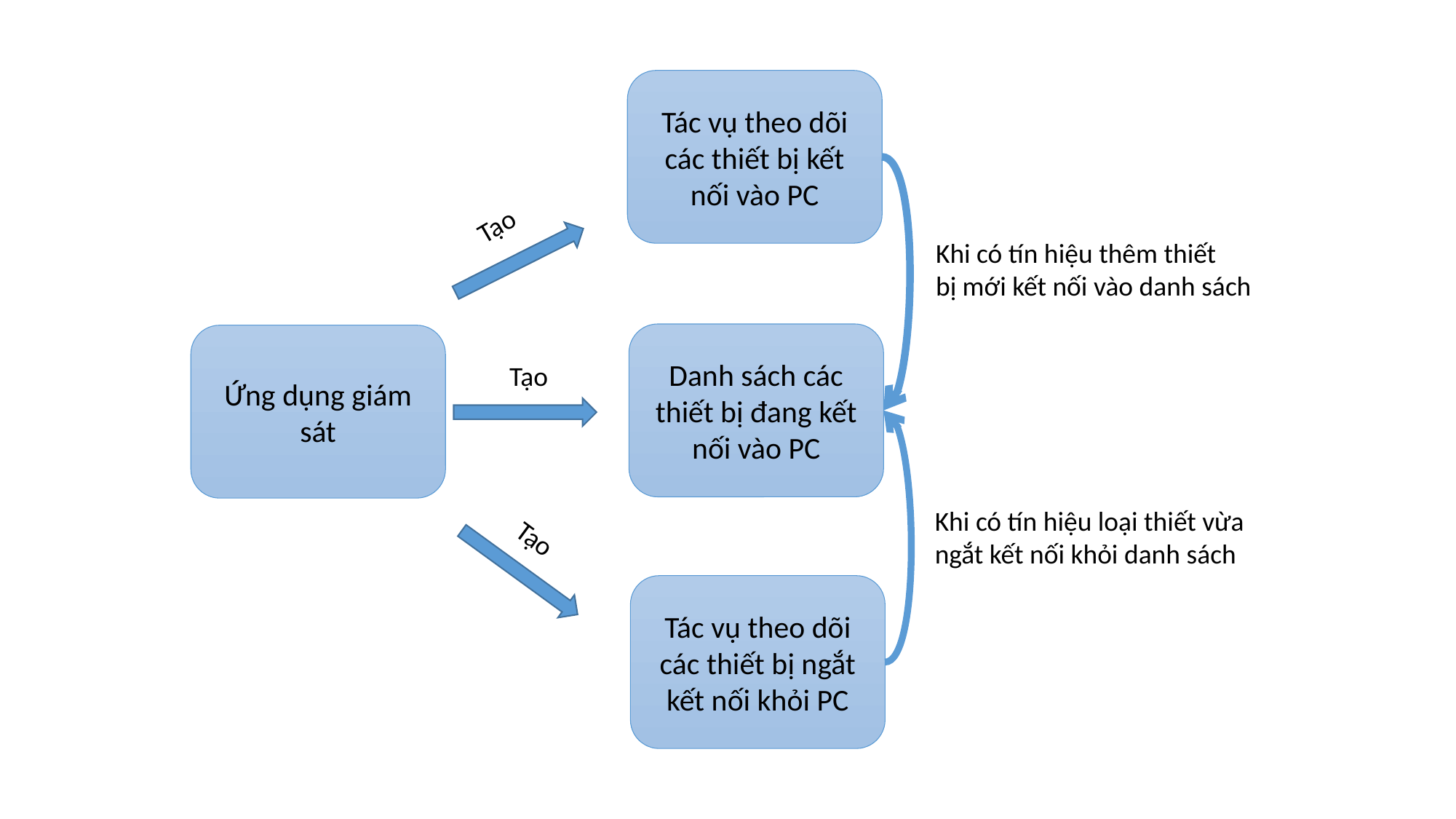

Tác vụ theo dõi các thiết bị kết nối vào PC
Tạo
Khi có tín hiệu thêm thiết
bị mới kết nối vào danh sách

Danh sách các thiết bị đang kết nối vào PC
Ứng dụng giám sát
Tạo

Khi có tín hiệu loại thiết vừa
ngắt kết nối khỏi danh sách
Tạo

Tác vụ theo dõi các thiết bị ngắt kết nối khỏi PC